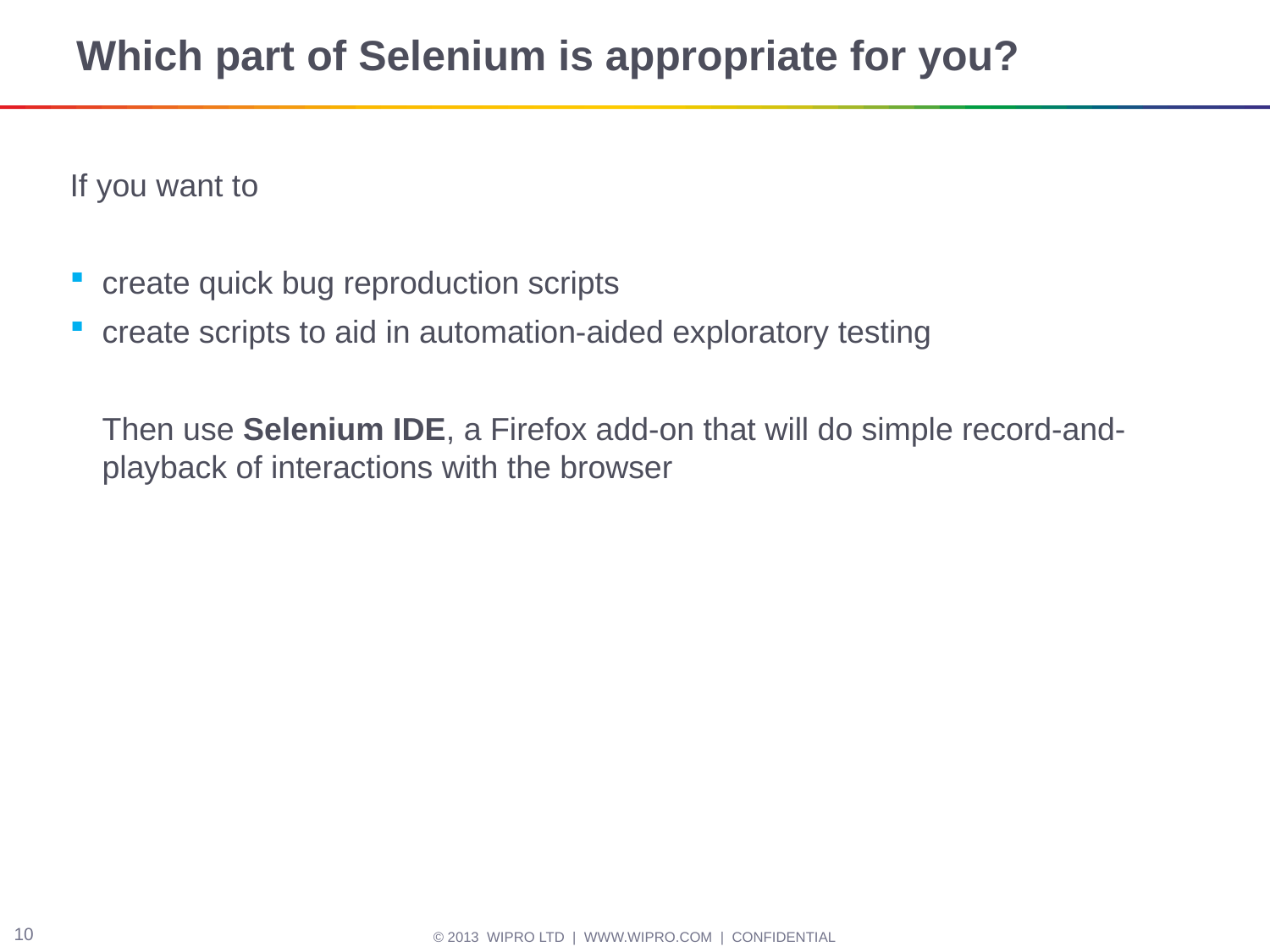

# Which part of Selenium is appropriate for you?
If you want to

create quick bug reproduction scripts
create scripts to aid in automation-aided exploratory testing

	Then use Selenium IDE, a Firefox add-on that will do simple record-and-playback of interactions with the browser